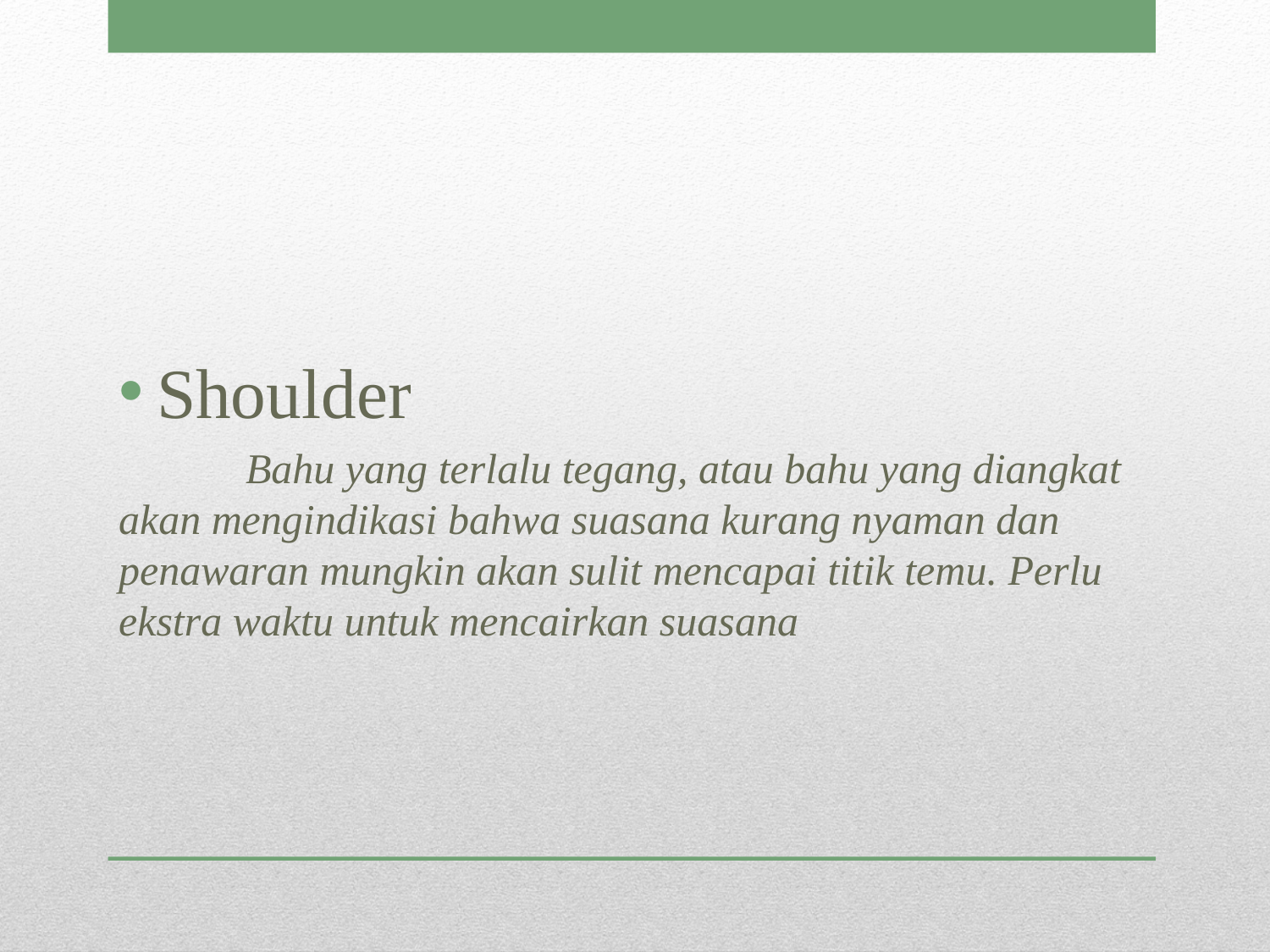

Shoulder
	Bahu yang terlalu tegang, atau bahu yang diangkat akan mengindikasi bahwa suasana kurang nyaman dan penawaran mungkin akan sulit mencapai titik temu. Perlu ekstra waktu untuk mencairkan suasana
#